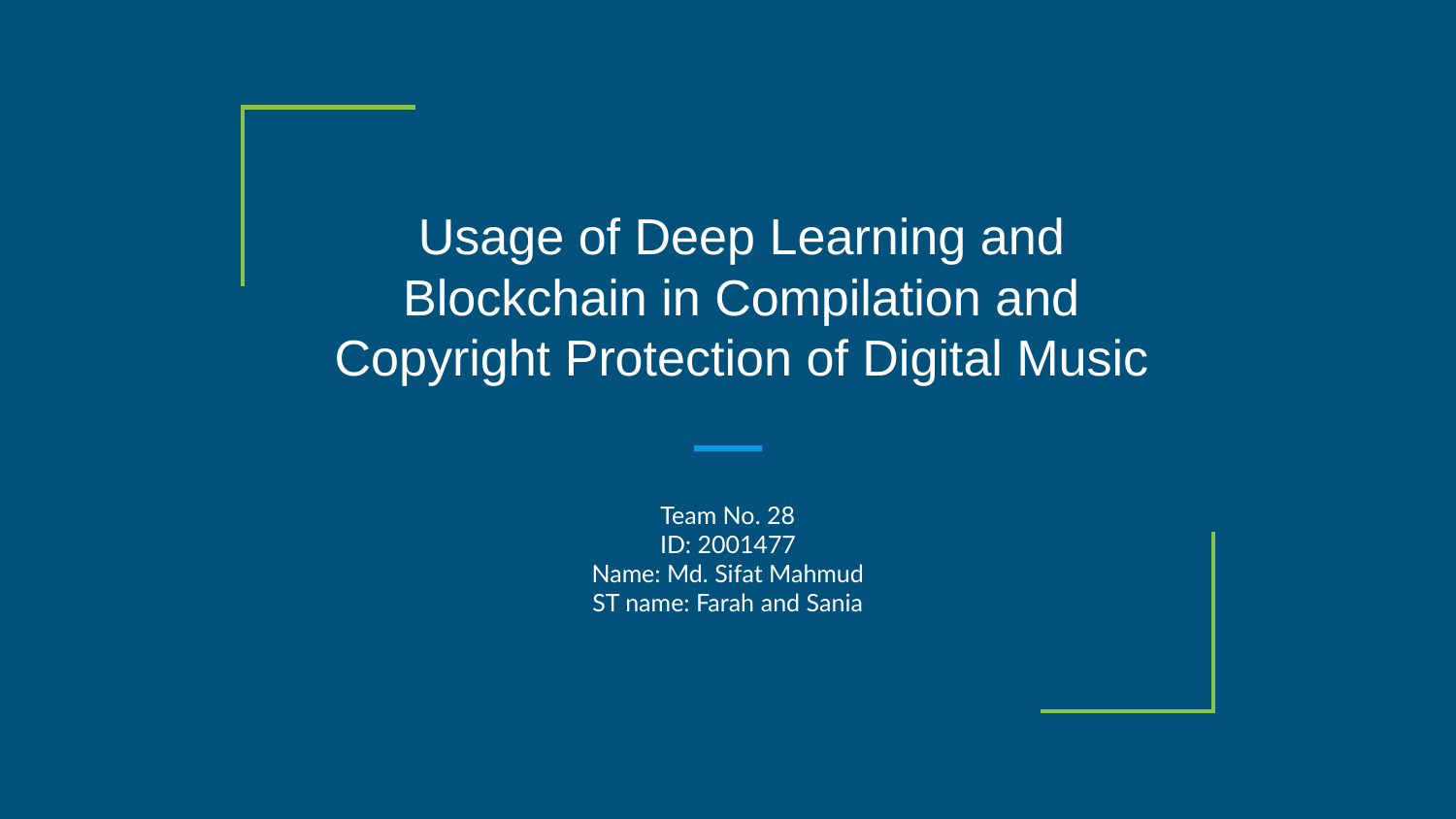

# Usage of Deep Learning and Blockchain in Compilation and Copyright Protection of Digital Music
Team No. 28
ID: 2001477
Name: Md. Sifat Mahmud
ST name: Farah and Sania